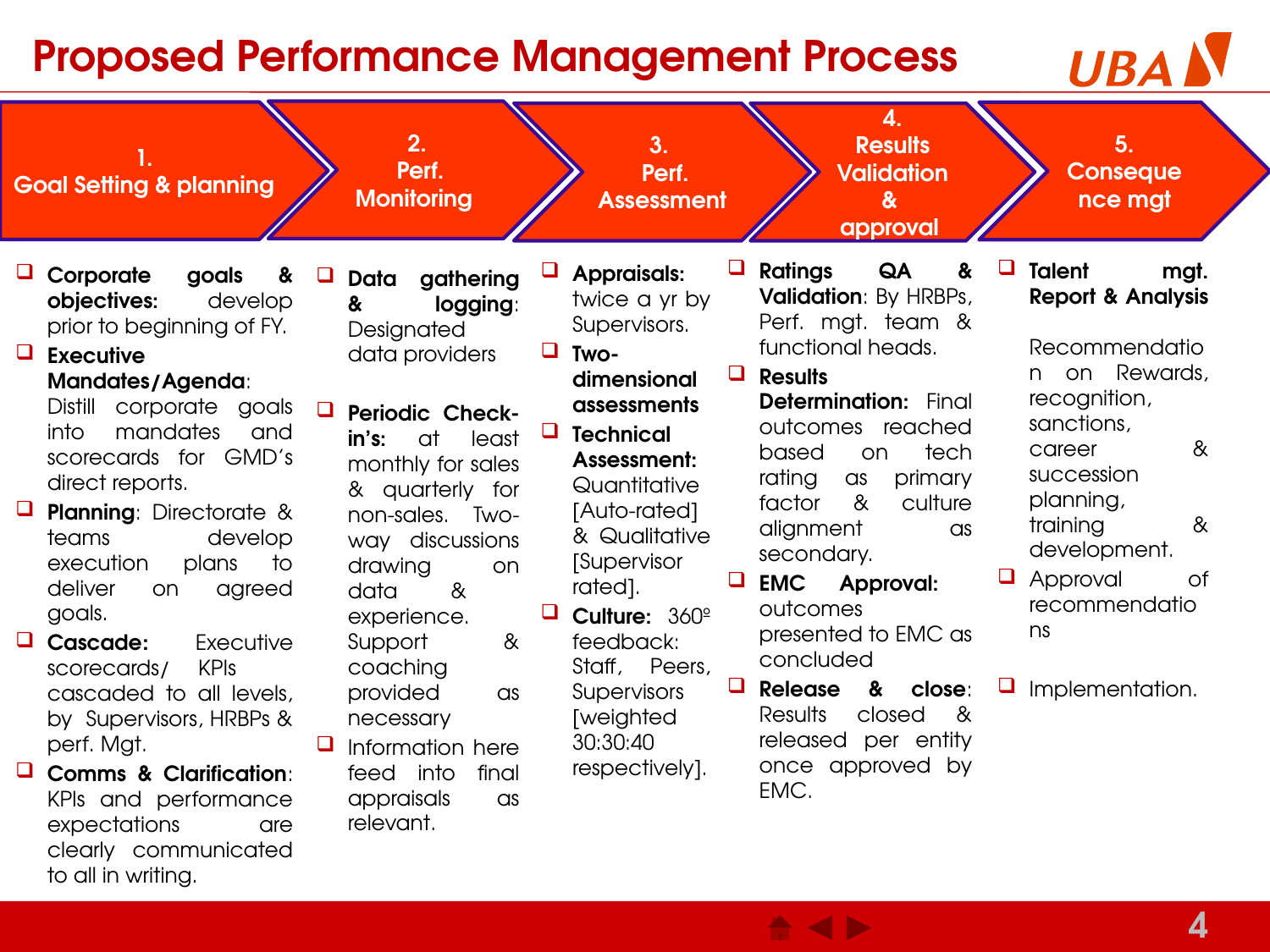

# Proposed Performance Management Process

2.
Perf. Monitoring
1.
Goal Setting & planning
5.
Consequence mgt
3.
 Perf. Assessment
4.
Results Validation &  approval

Ratings QA & Validation: By HRBPs, Perf. mgt. team & functional heads.
Results Determination: Final outcomes reached based on tech rating as primary factor & culture alignment as secondary.
EMC Approval:  outcomes presented to EMC as concluded
Release & close: Results closed & released per entity once approved by EMC.
Talent mgt. Report & Analysis  Recommendation on Rewards, recognition, sanctions,  career & succession planning,  training & development.
Approval of recommendations

Implementation.
Appraisals: twice a yr by Supervisors.
Two-dimensional assessments
Technical Assessment: Quantitative [Auto-rated] & Qualitative [Supervisor rated].
Culture: 360º feedback: Staff, Peers, Supervisors [weighted 30:30:40 respectively].
Corporate goals & objectives: develop prior to beginning of FY.
Executive Mandates/Agenda: Distill corporate goals into mandates and scorecards for GMD’s direct reports.
Planning: Directorate & teams develop execution plans to deliver on agreed goals.
Cascade: Executive scorecards/ KPIs   cascaded to all levels, by  Supervisors, HRBPs & perf. Mgt.
Comms & Clarification: KPIs and performance expectations are clearly communicated to all in writing.
Data gathering & logging: Designated data providers

Periodic Check-in’s: at least monthly for sales & quarterly for non-sales. Two-way discussions drawing on data &  experience. Support & coaching provided as necessary
Information here feed into final appraisals as relevant.